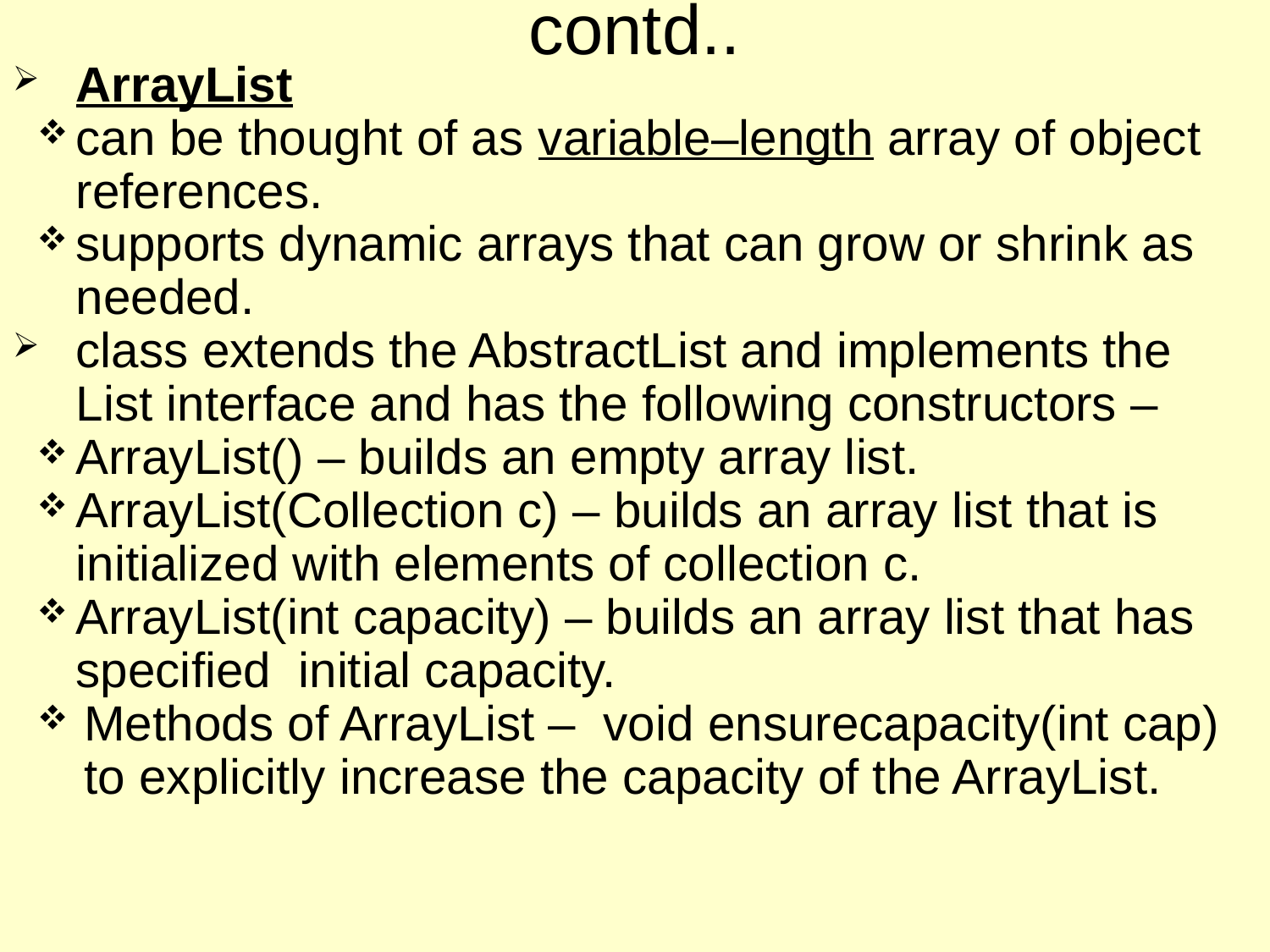

contd..
ArrayList
can be thought of as variable–length array of object references.
supports dynamic arrays that can grow or shrink as needed.
class extends the AbstractList and implements the List interface and has the following constructors –
ArrayList() – builds an empty array list.
ArrayList(Collection c) – builds an array list that is initialized with elements of collection c.
ArrayList(int capacity) – builds an array list that has specified  initial capacity.
Methods of ArrayList –  void ensurecapacity(int cap)  to explicitly increase the capacity of the ArrayList.